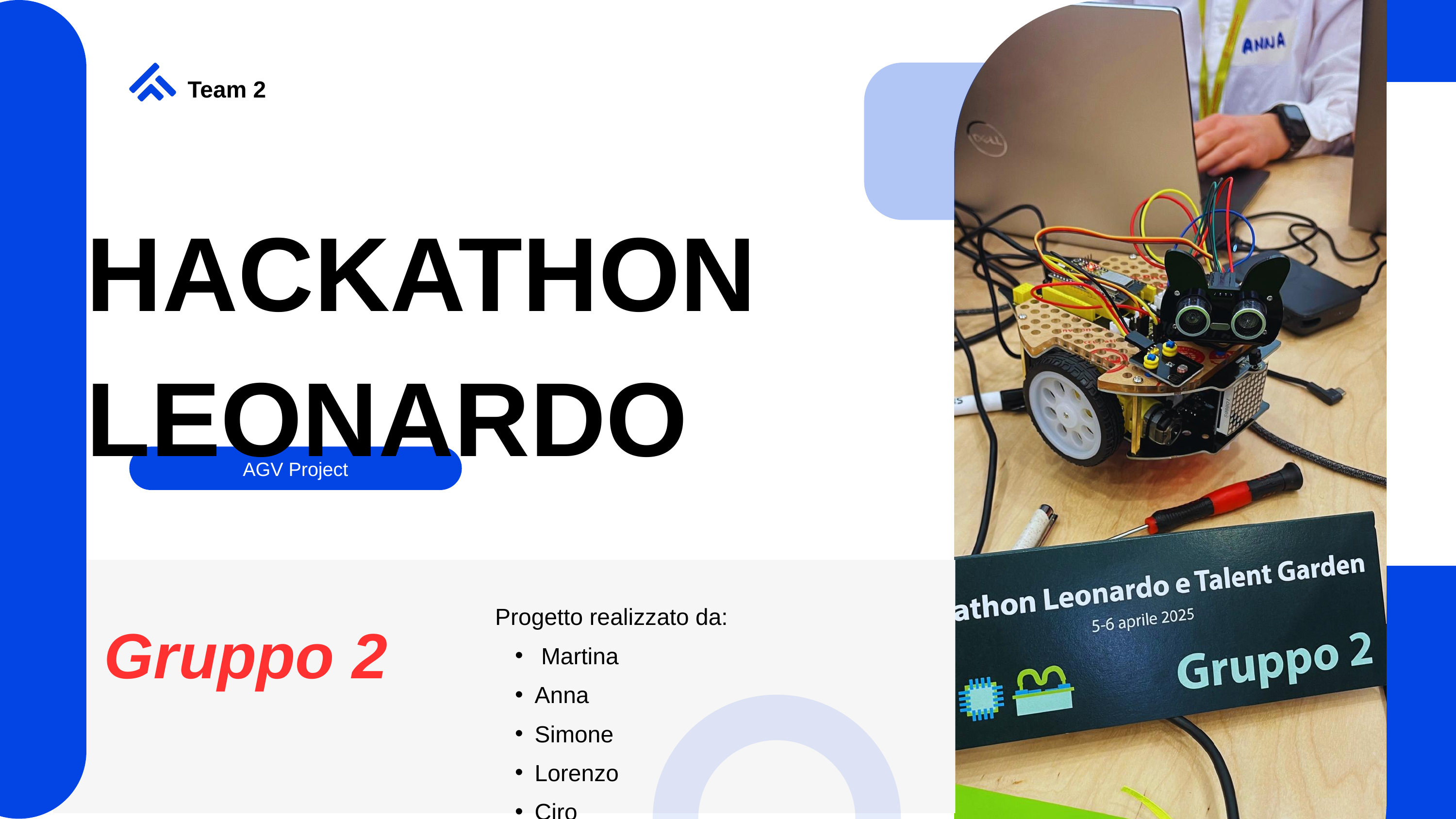

Team 2
HACKATHON LEONARDO

AGV Project

Gruppo 2
Progetto realizzato da:
 Martina
Anna
Simone
Lorenzo
Ciro